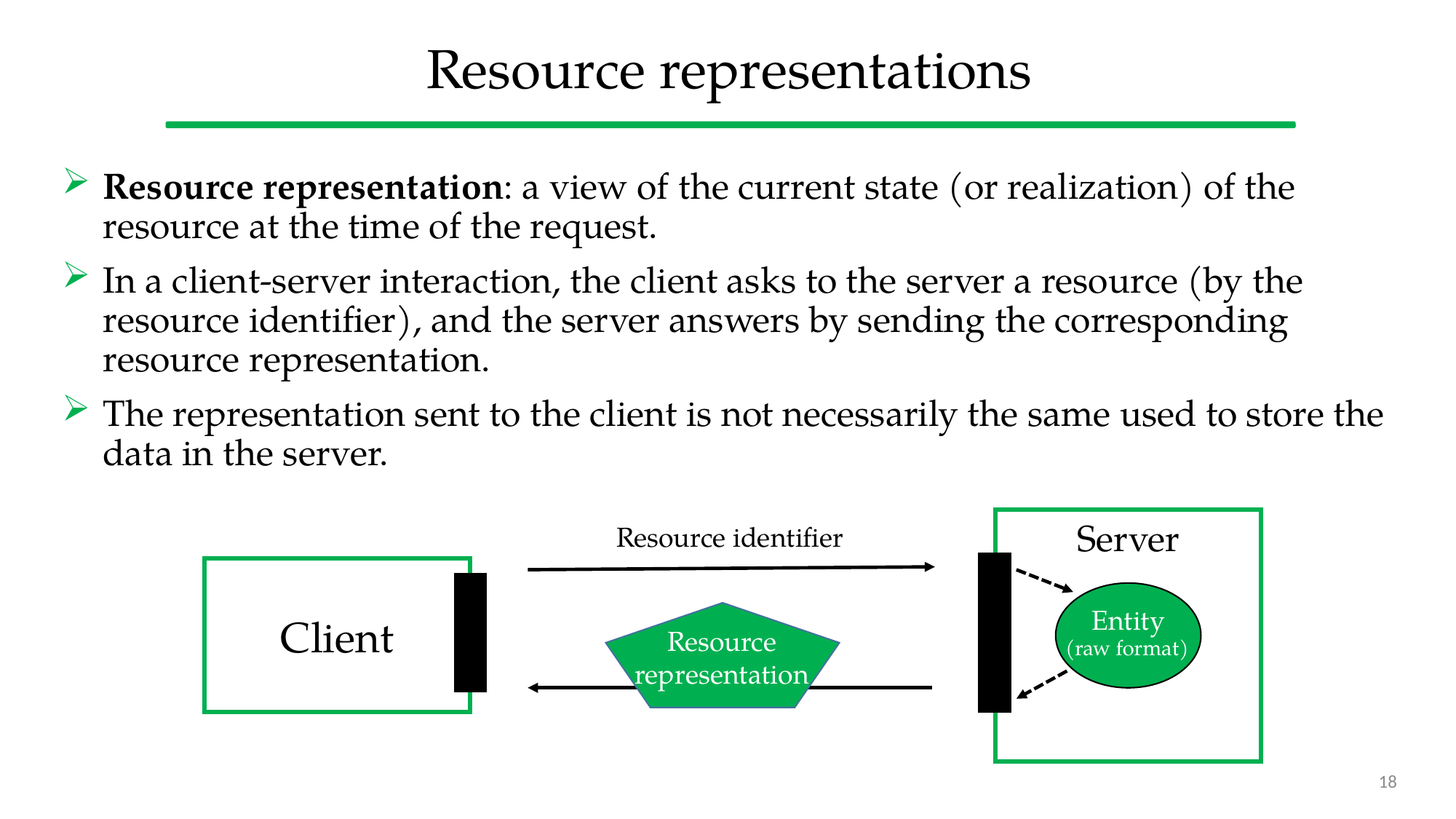

# Resource representations
Resource representation: a view of the current state (or realization) of the resource at the time of the request.
In a client-server interaction, the client asks to the server a resource (by the resource identifier), and the server answers by sending the corresponding resource representation.
The representation sent to the client is not necessarily the same used to store the data in the server.

Server
Resource identifier

Client

Entity

Resource representation
(raw format)
18